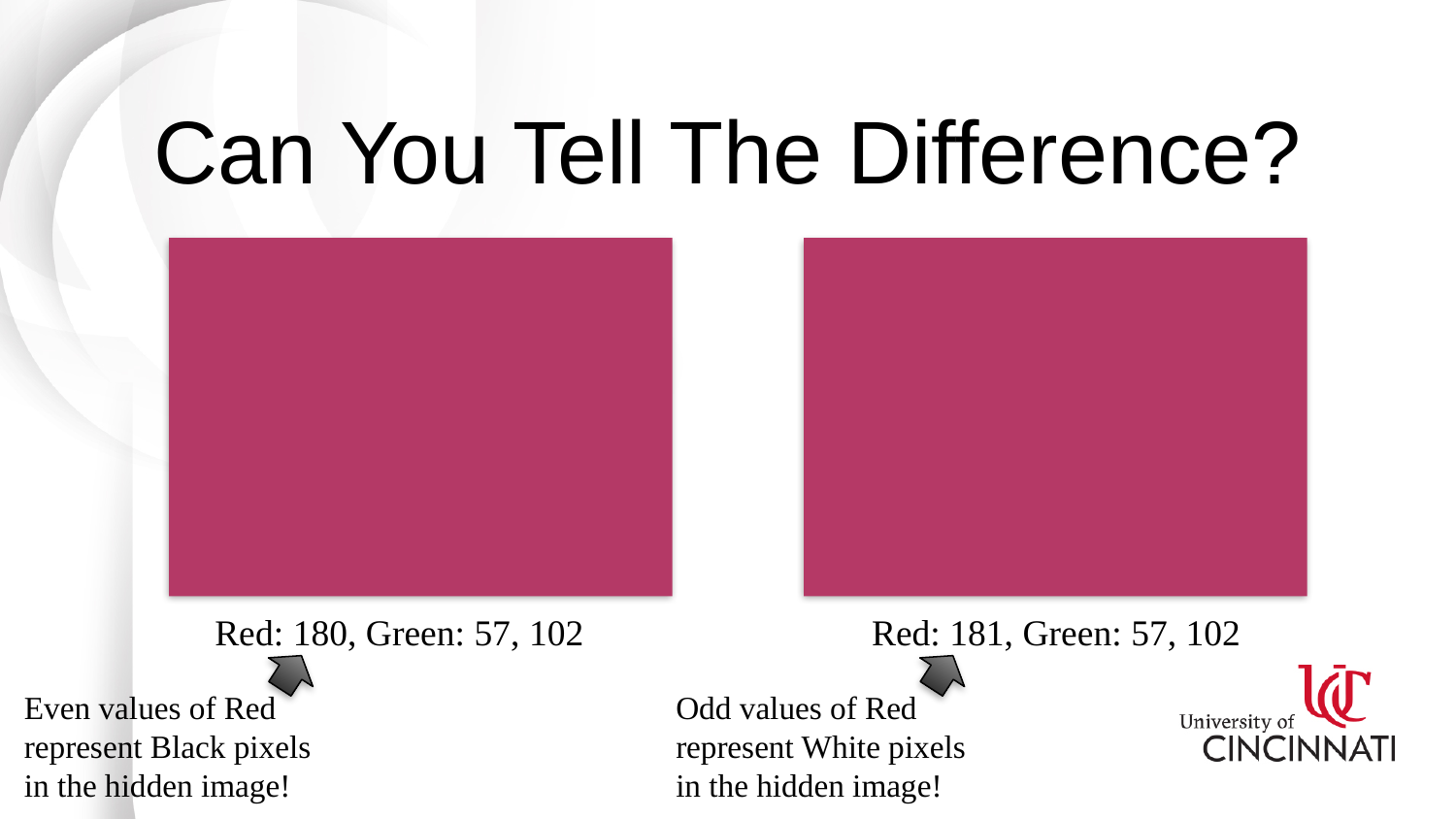

# Can You Tell The Difference?

Red: 180, Green: 57, 102
Red: 181, Green: 57, 102

Even values of Red represent Black pixels in the hidden image!
Odd values of Red represent White pixels in the hidden image!